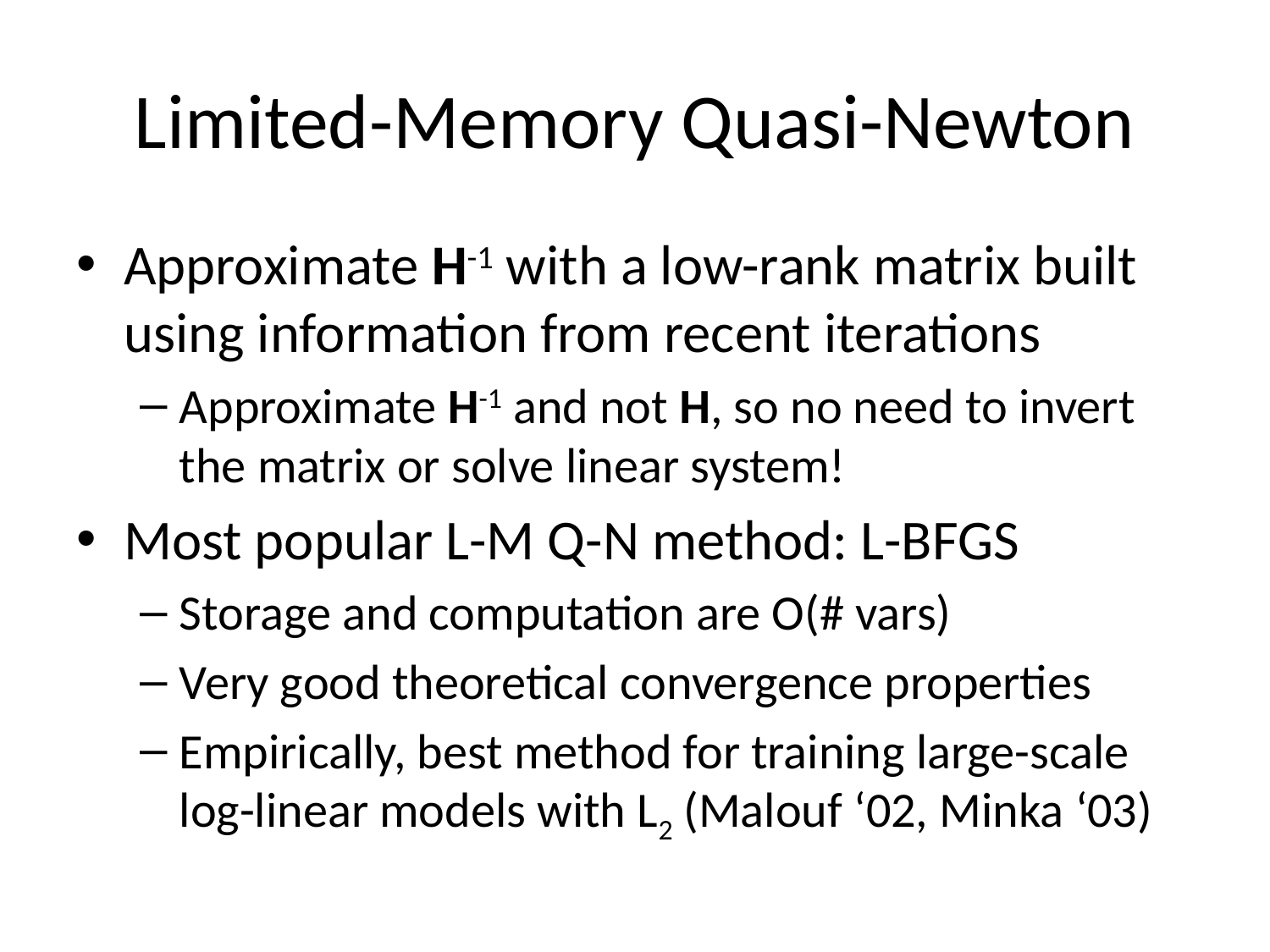

# Limited-Memory Quasi-Newton
Approximate H-1 with a low-rank matrix built using information from recent iterations
Approximate H-1 and not H, so no need to invert the matrix or solve linear system!
Most popular L-M Q-N method: L-BFGS
Storage and computation are O(# vars)
Very good theoretical convergence properties
Empirically, best method for training large-scale log-linear models with L2 (Malouf ‘02, Minka ‘03)